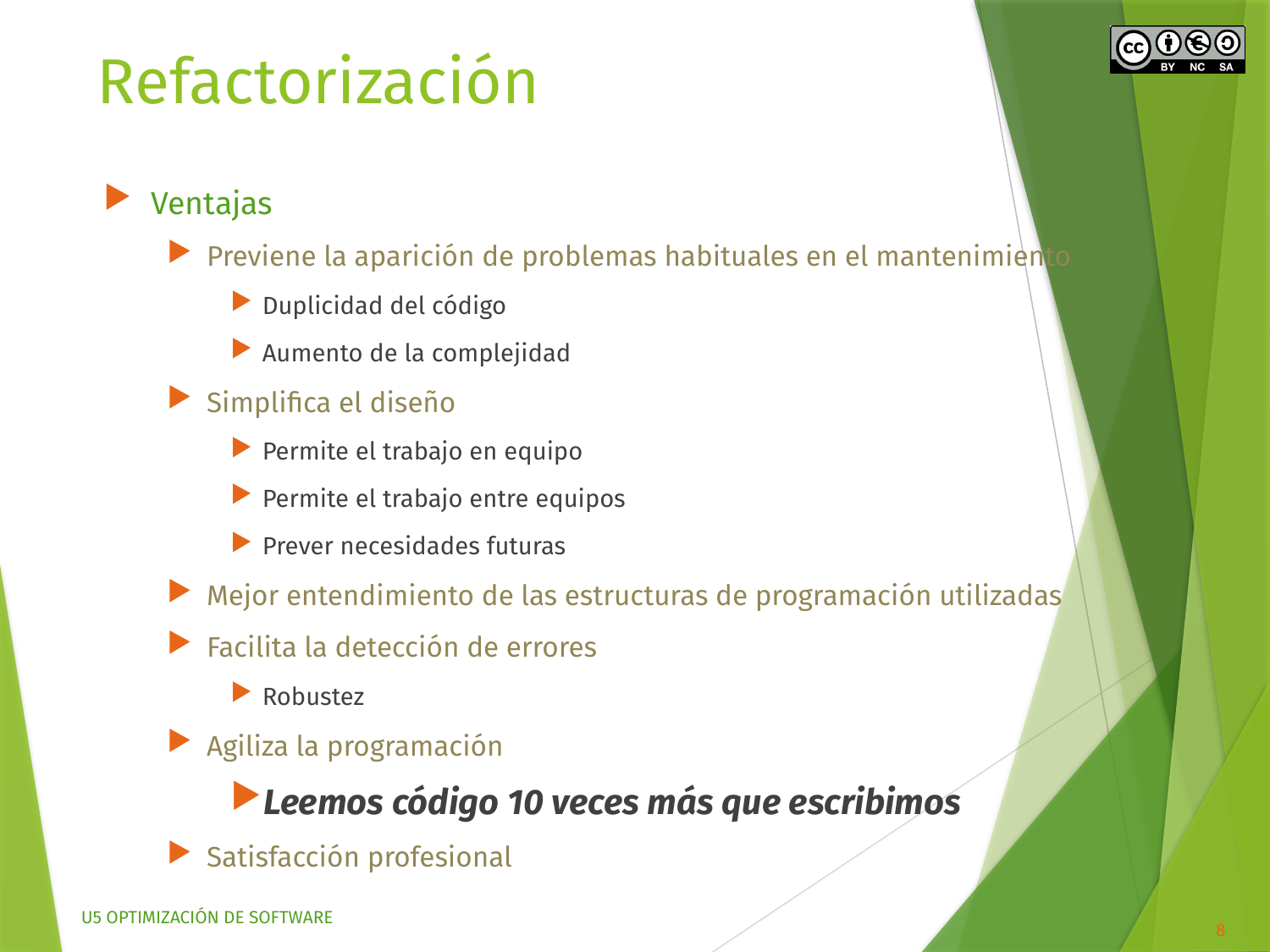

# Refactorización
Ventajas
Previene la aparición de problemas habituales en el mantenimiento
Duplicidad del código
Aumento de la complejidad
Simplifica el diseño
Permite el trabajo en equipo
Permite el trabajo entre equipos
Prever necesidades futuras
Mejor entendimiento de las estructuras de programación utilizadas
Facilita la detección de errores
Robustez
Agiliza la programación
Leemos código 10 veces más que escribimos
Satisfacción profesional